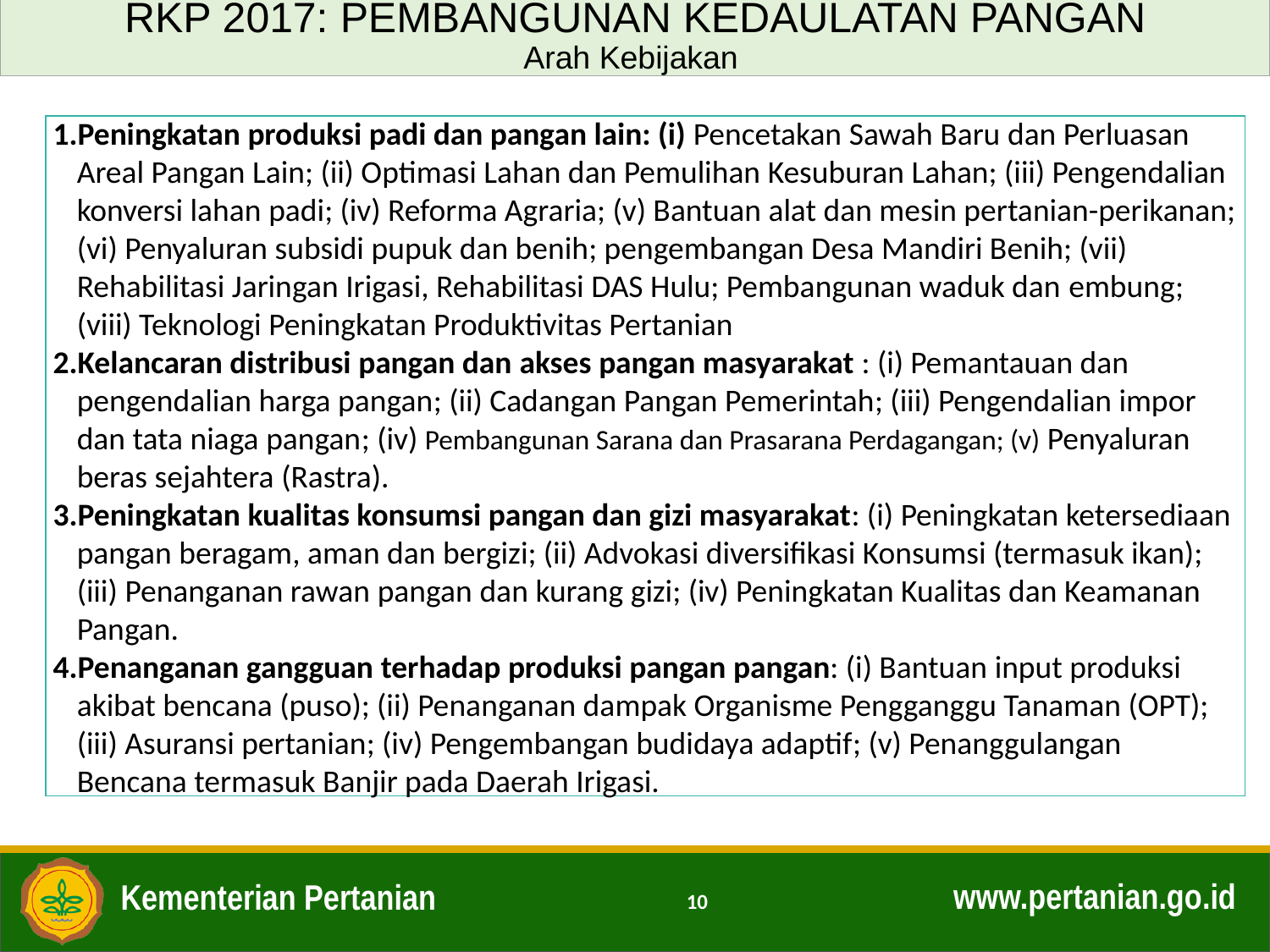

RKP 2017: PEMBANGUNAN KEDAULATAN PANGAN
Arah Kebijakan
Peningkatan produksi padi dan pangan lain: (i) Pencetakan Sawah Baru dan Perluasan Areal Pangan Lain; (ii) Optimasi Lahan dan Pemulihan Kesuburan Lahan; (iii) Pengendalian konversi lahan padi; (iv) Reforma Agraria; (v) Bantuan alat dan mesin pertanian-perikanan; (vi) Penyaluran subsidi pupuk dan benih; pengembangan Desa Mandiri Benih; (vii) Rehabilitasi Jaringan Irigasi, Rehabilitasi DAS Hulu; Pembangunan waduk dan embung; (viii) Teknologi Peningkatan Produktivitas Pertanian
Kelancaran distribusi pangan dan akses pangan masyarakat : (i) Pemantauan dan pengendalian harga pangan; (ii) Cadangan Pangan Pemerintah; (iii) Pengendalian impor dan tata niaga pangan; (iv) Pembangunan Sarana dan Prasarana Perdagangan; (v) Penyaluran beras sejahtera (Rastra).
Peningkatan kualitas konsumsi pangan dan gizi masyarakat: (i) Peningkatan ketersediaan pangan beragam, aman dan bergizi; (ii) Advokasi diversifikasi Konsumsi (termasuk ikan); (iii) Penanganan rawan pangan dan kurang gizi; (iv) Peningkatan Kualitas dan Keamanan Pangan.
Penanganan gangguan terhadap produksi pangan pangan: (i) Bantuan input produksi akibat bencana (puso); (ii) Penanganan dampak Organisme Pengganggu Tanaman (OPT); (iii) Asuransi pertanian; (iv) Pengembangan budidaya adaptif; (v) Penanggulangan Bencana termasuk Banjir pada Daerah Irigasi.
10